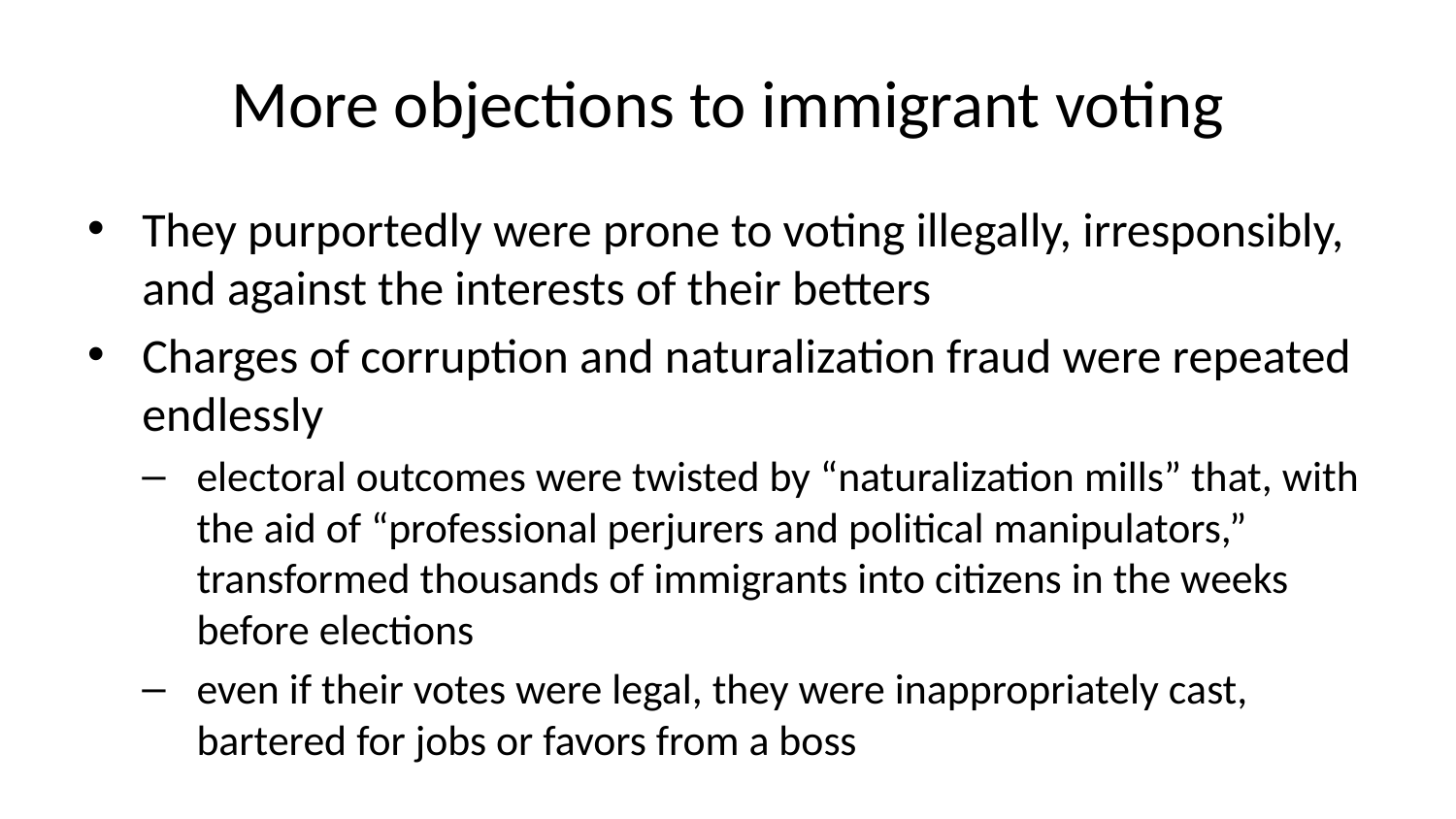

# More objections to immigrant voting
They purportedly were prone to voting illegally, irresponsibly, and against the interests of their betters
Charges of corruption and naturalization fraud were repeated endlessly
electoral outcomes were twisted by “naturalization mills” that, with the aid of “professional perjurers and political manipulators,” transformed thousands of immigrants into citizens in the weeks before elections
even if their votes were legal, they were inappropriately cast, bartered for jobs or favors from a boss